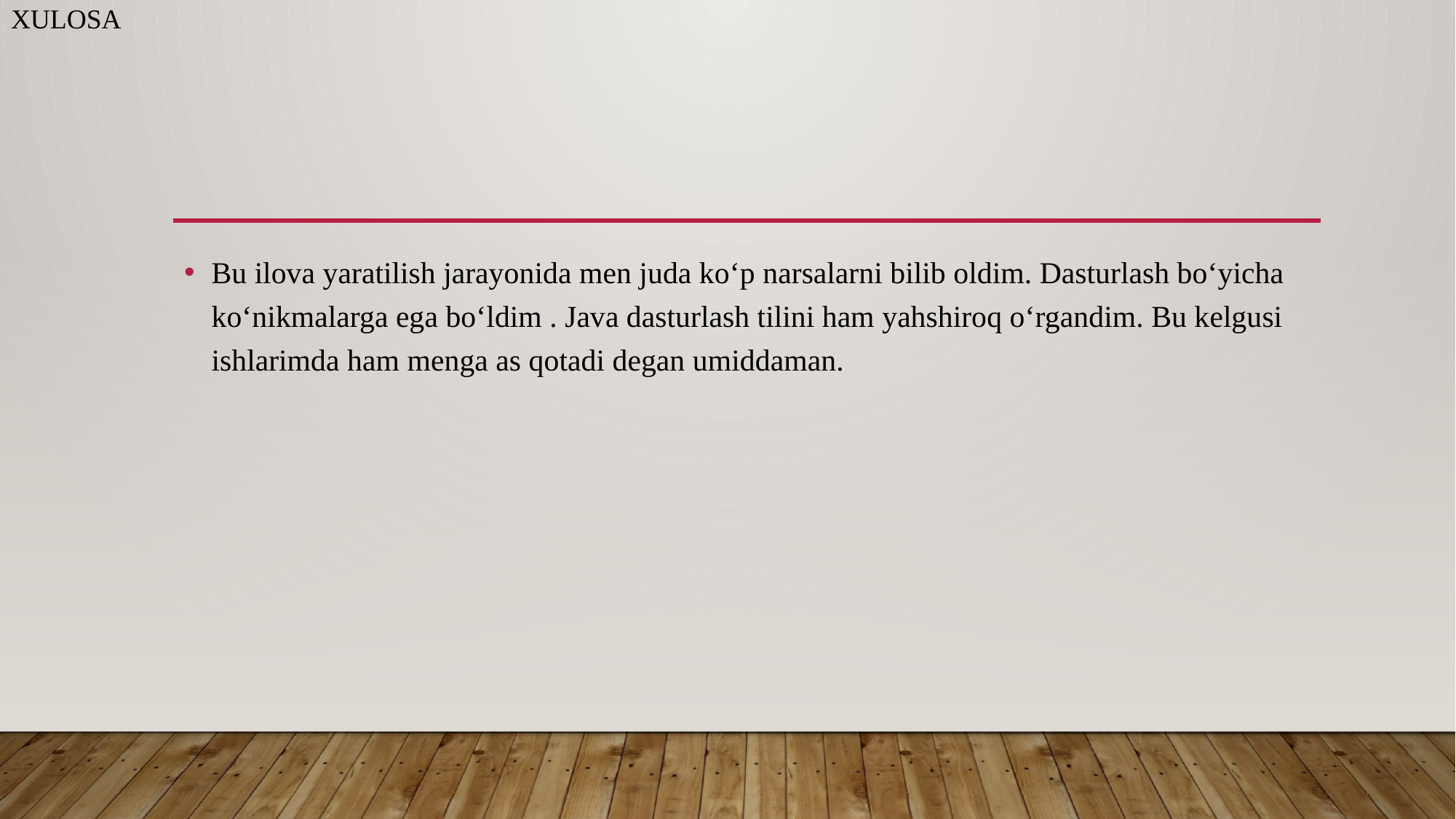

# Xulosa
Bu ilova yaratilish jarayonida men juda ko‘p narsalarni bilib oldim. Dasturlash bo‘yicha ko‘nikmalarga ega bo‘ldim . Java dasturlash tilini ham yahshiroq o‘rgandim. Bu kelgusi ishlarimda ham menga as qotadi degan umiddaman.